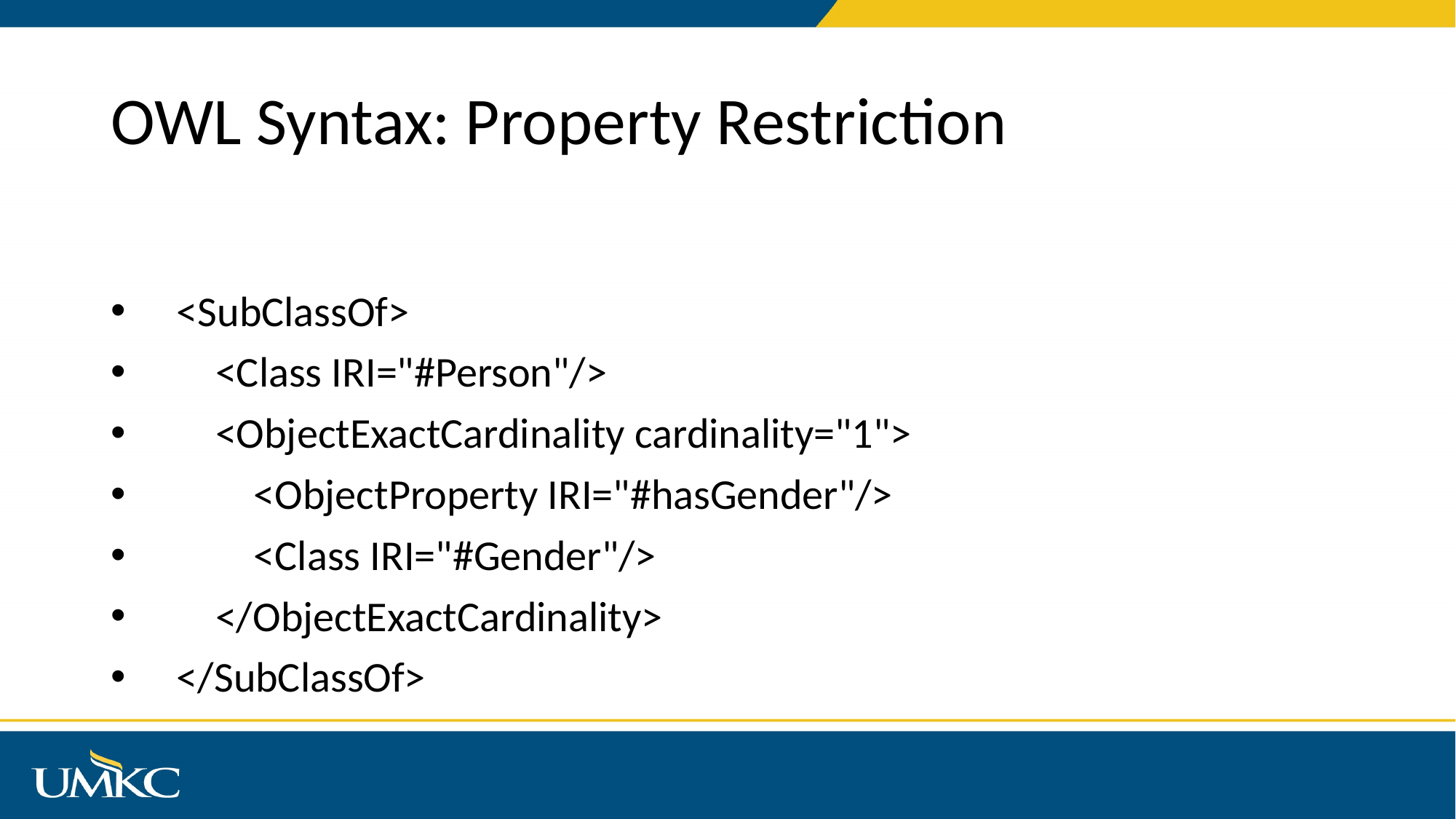

# OWL Syntax: Property Restriction

    <SubClassOf>
        <Class IRI="#Person"/>
        <ObjectExactCardinality cardinality="1">
            <ObjectProperty IRI="#hasGender"/>
            <Class IRI="#Gender"/>
        </ObjectExactCardinality>
    </SubClassOf>